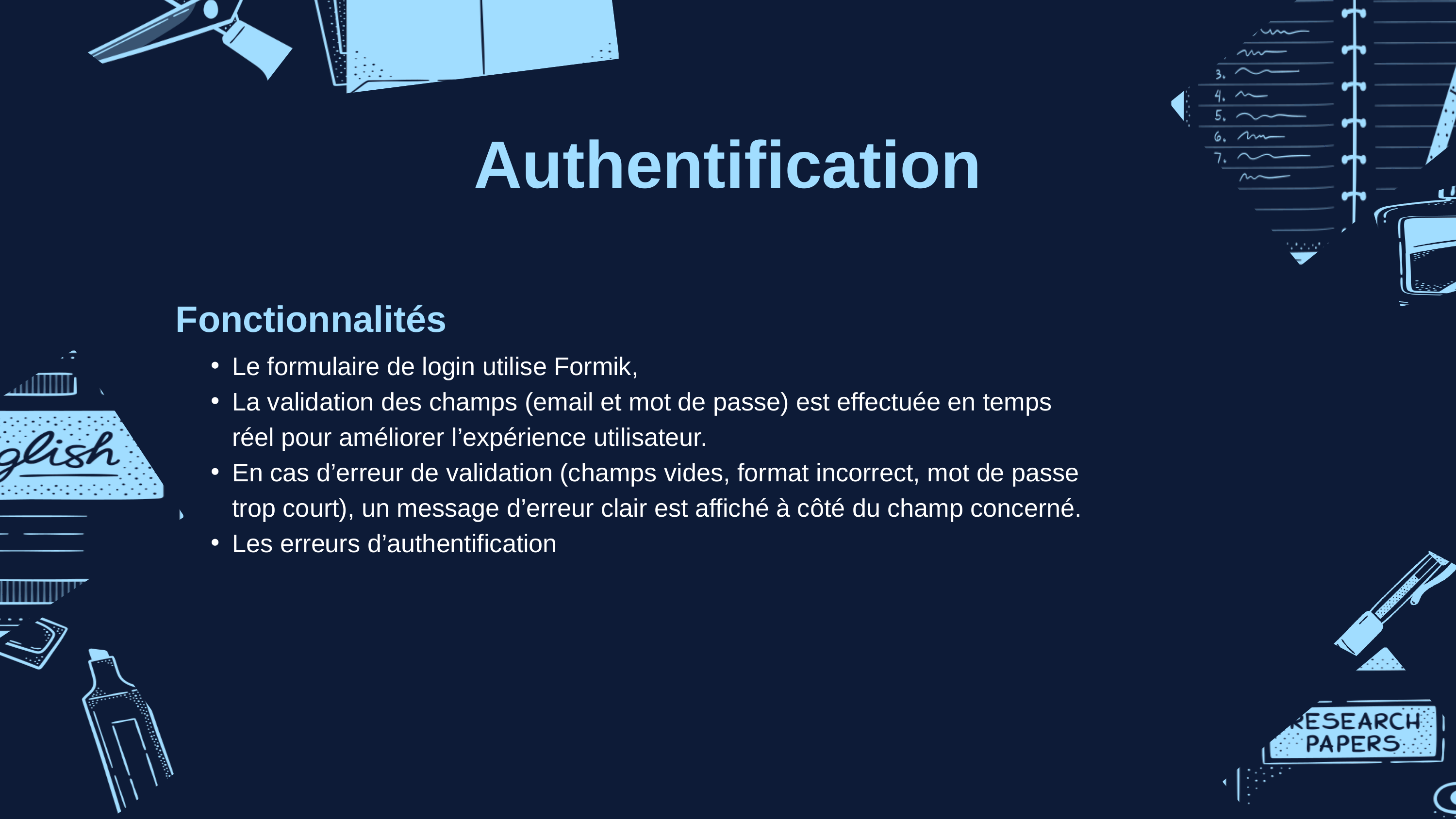

Authentification

Fonctionnalités
Le formulaire de login utilise Formik,
La validation des champs (email et mot de passe) est effectuée en temps réel pour améliorer l’expérience utilisateur.
En cas d’erreur de validation (champs vides, format incorrect, mot de passe trop court), un message d’erreur clair est affiché à côté du champ concerné.
Les erreurs d’authentification